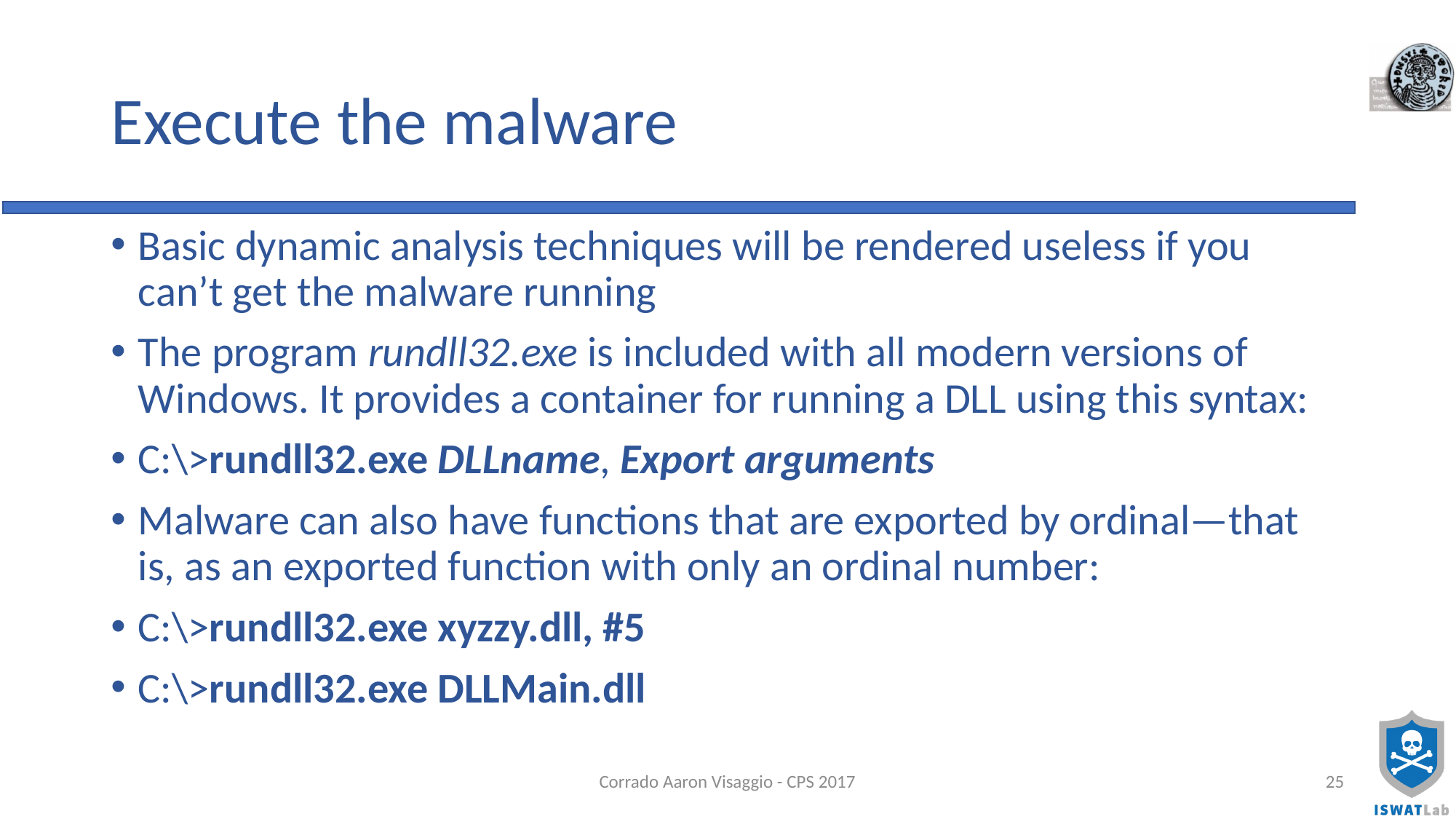

# Execute the malware
Basic dynamic analysis techniques will be rendered useless if you can’t get the malware running
The program rundll32.exe is included with all modern versions of Windows. It provides a container for running a DLL using this syntax:
C:\>rundll32.exe DLLname, Export arguments
Malware can also have functions that are exported by ordinal—that is, as an exported function with only an ordinal number:
C:\>rundll32.exe xyzzy.dll, #5
C:\>rundll32.exe DLLMain.dll
Corrado Aaron Visaggio - CPS 2017
25